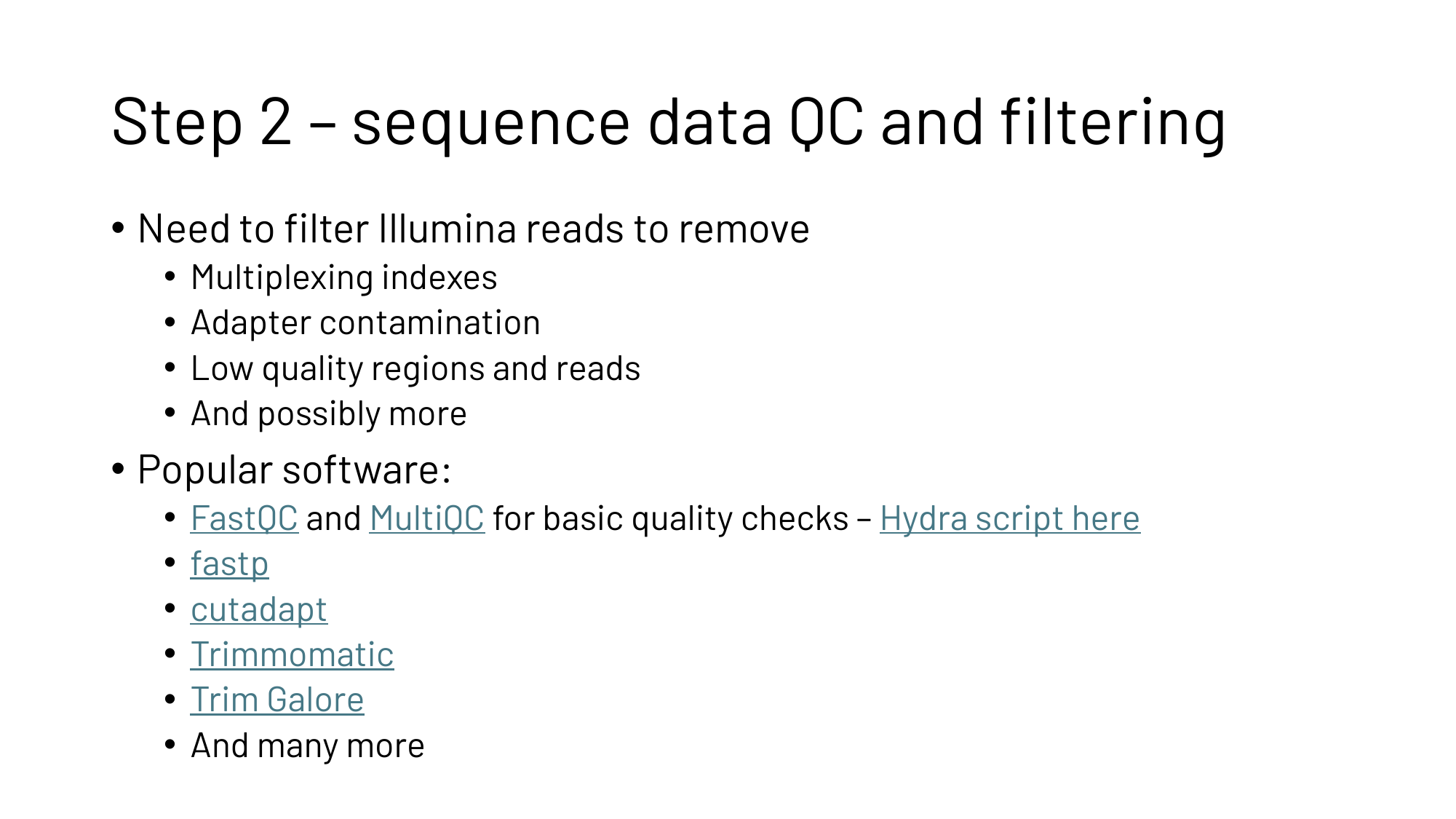

# Step 2 – sequence data QC and filtering
Need to filter Illumina reads to remove
Multiplexing indexes
Adapter contamination
Low quality regions and reads
And possibly more
Popular software:
FastQC and MultiQC for basic quality checks – Hydra script here
fastp
cutadapt
Trimmomatic
Trim Galore
And many more